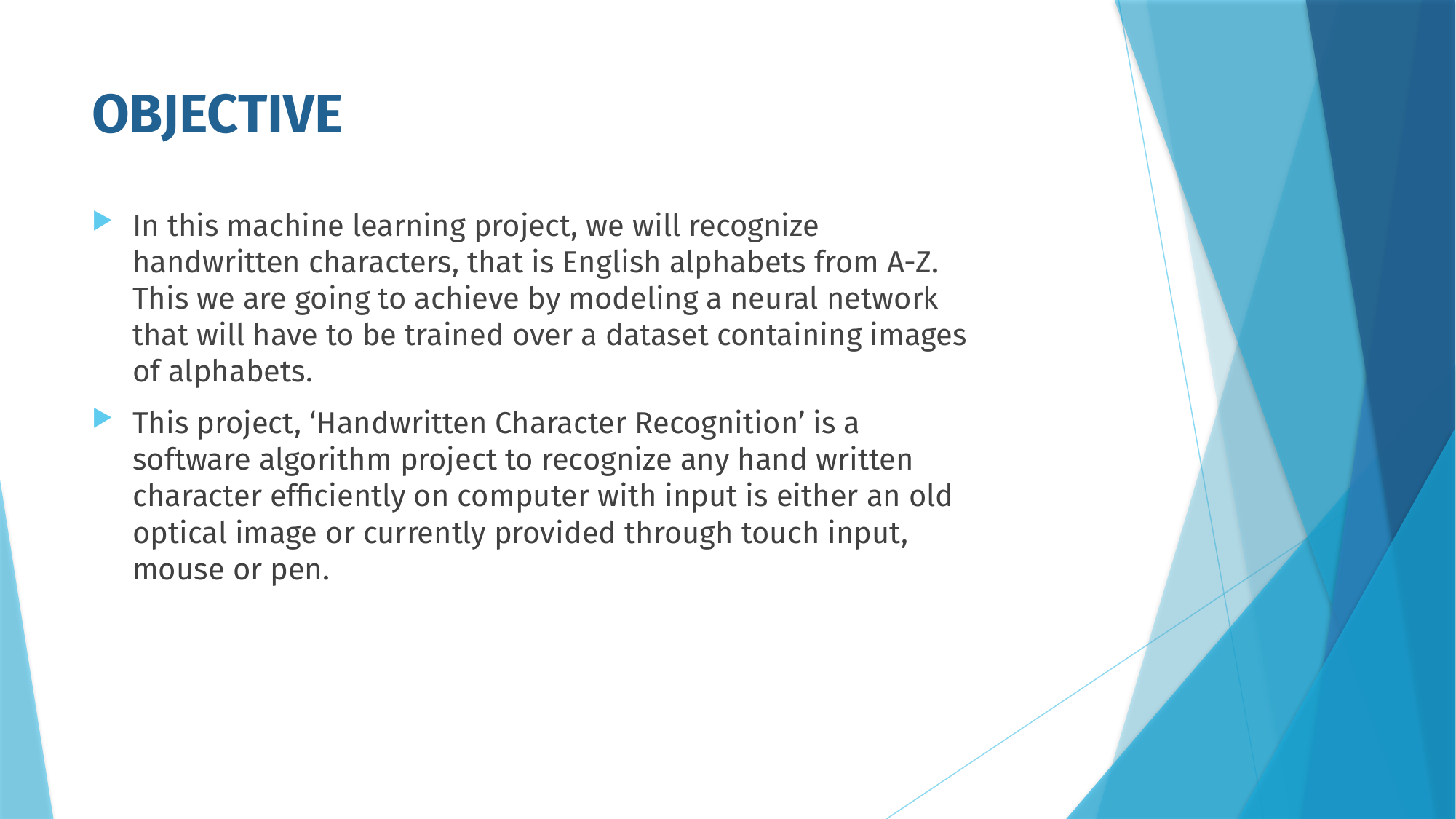

# OBJECTIVE
In this machine learning project, we will recognize handwritten characters, that is English alphabets from A-Z. This we are going to achieve by modeling a neural network that will have to be trained over a dataset containing images of alphabets.
This project, ‘Handwritten Character Recognition’ is a software algorithm project to recognize any hand written character efficiently on computer with input is either an old optical image or currently provided through touch input, mouse or pen.